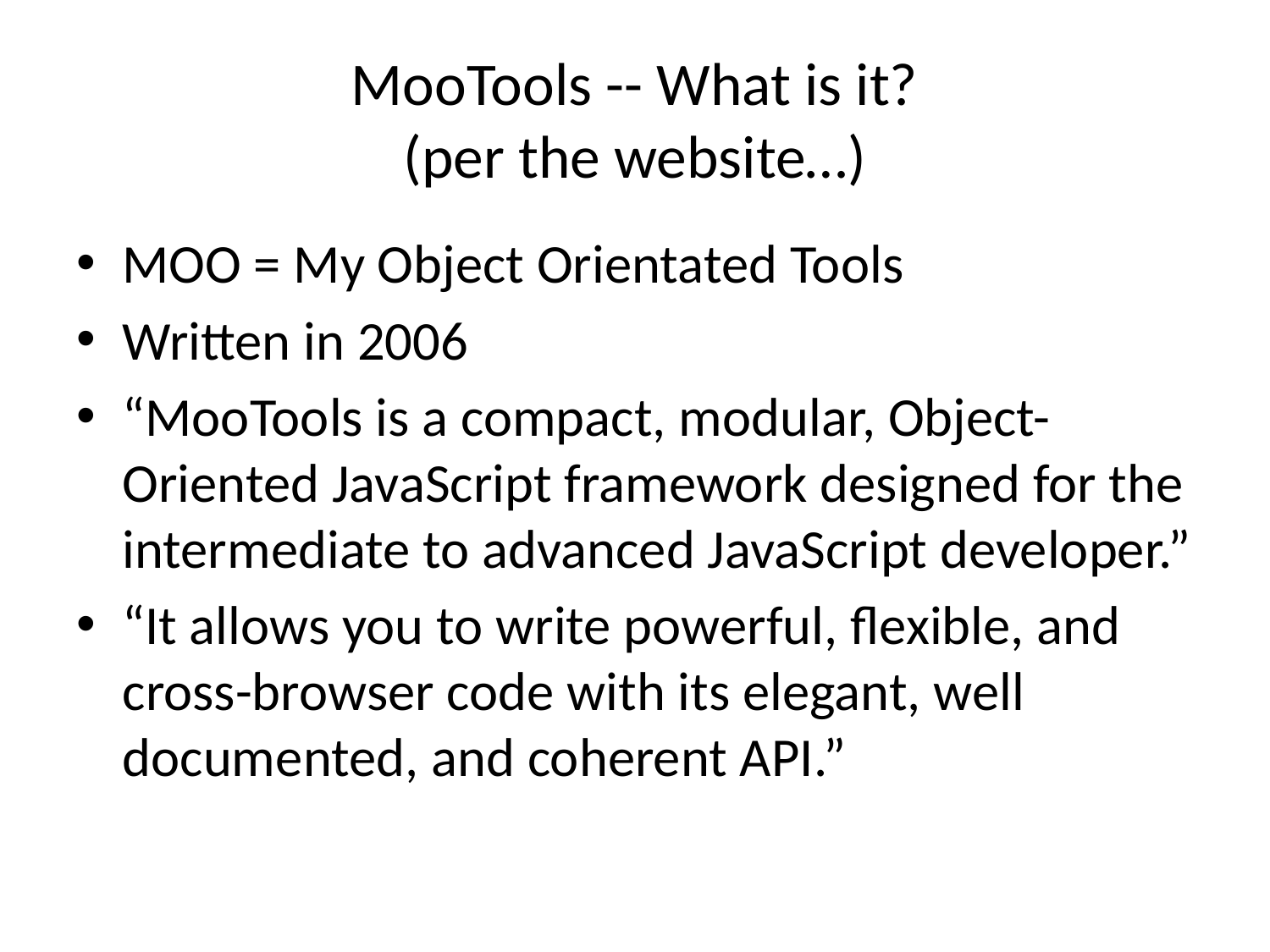

# MooTools -- What is it? (per the website…)
MOO = My Object Orientated Tools
Written in 2006
“MooTools is a compact, modular, Object-Oriented JavaScript framework designed for the intermediate to advanced JavaScript developer.”
“It allows you to write powerful, flexible, and cross-browser code with its elegant, well documented, and coherent API.”